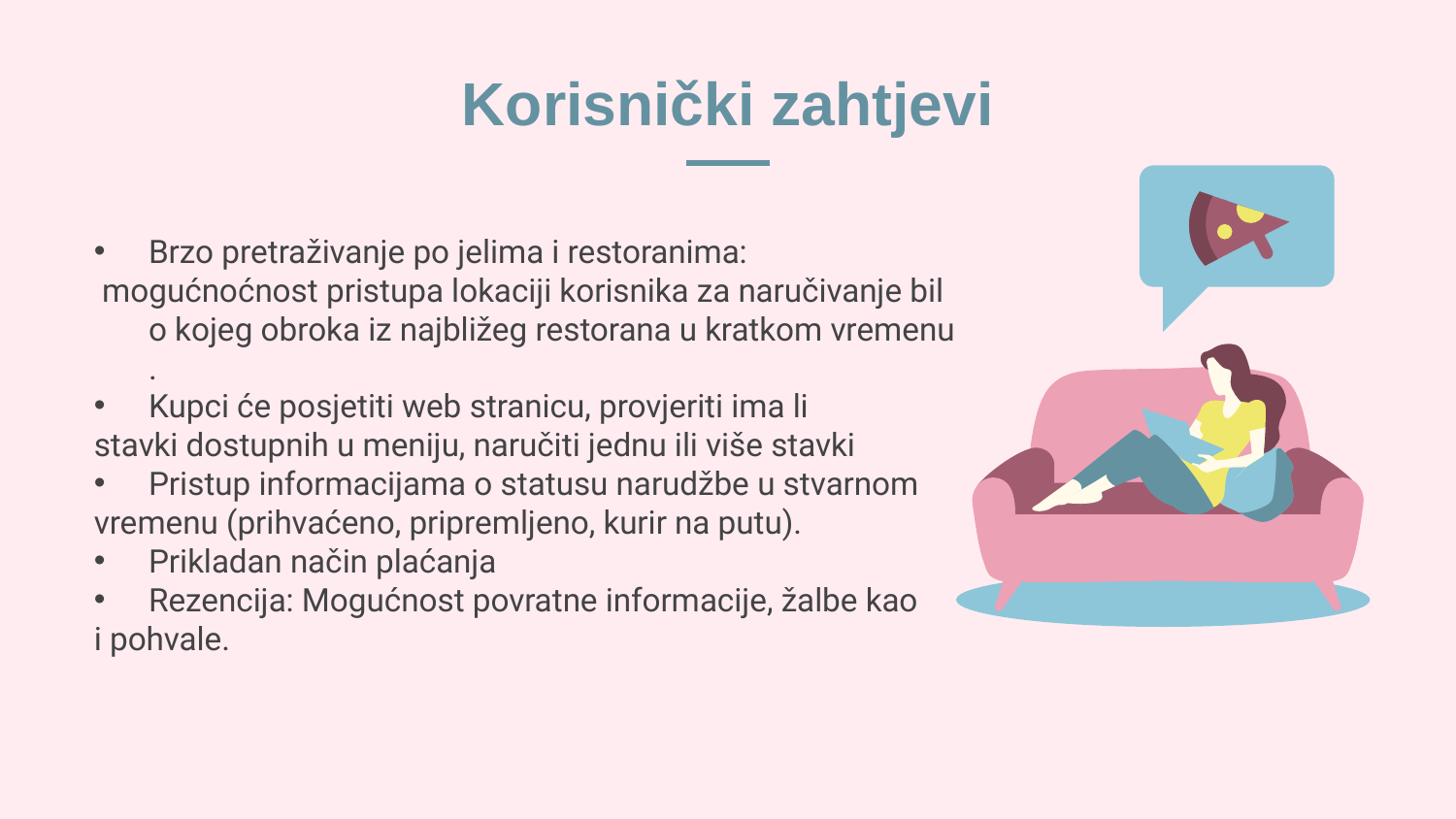

# Korisnički zahtjevi

Brzo pretraživanje po jelima i restoranima:
 mogućnoćnost pristupa lokaciji korisnika za naručivanje bilo kojeg obroka iz najbližeg restorana u kratkom vremenu.
Kupci će posjetiti web stranicu, provjeriti ima li
stavki dostupnih u meniju, naručiti jednu ili više stavki
Pristup informacijama o statusu narudžbe u stvarnom
vremenu (prihvaćeno, pripremljeno, kurir na putu).
Prikladan način plaćanja
Rezencija: Mogućnost povratne informacije, žalbe kao
i pohvale.